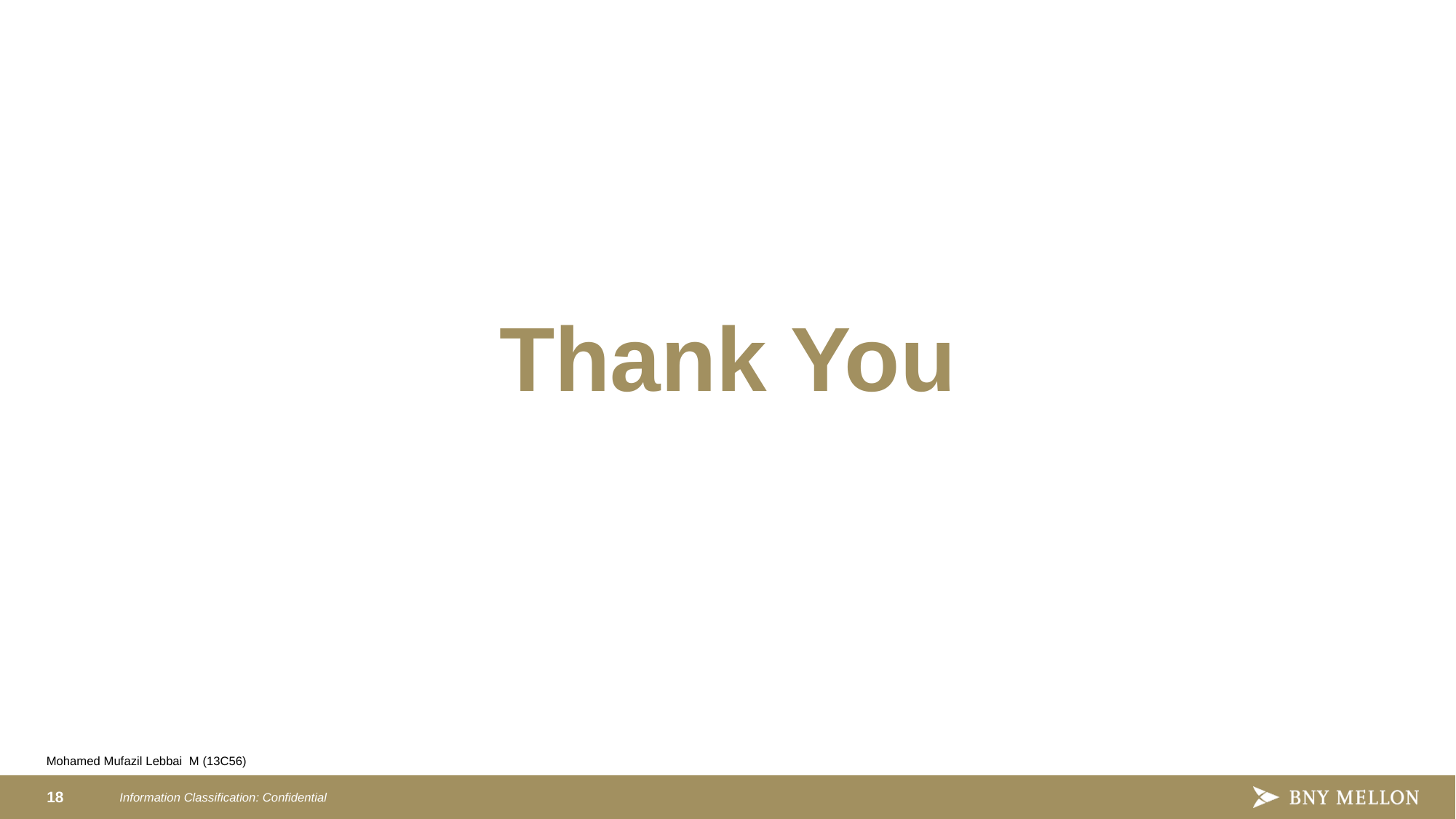

Thank You
Mohamed Mufazil Lebbai  M (13C56)